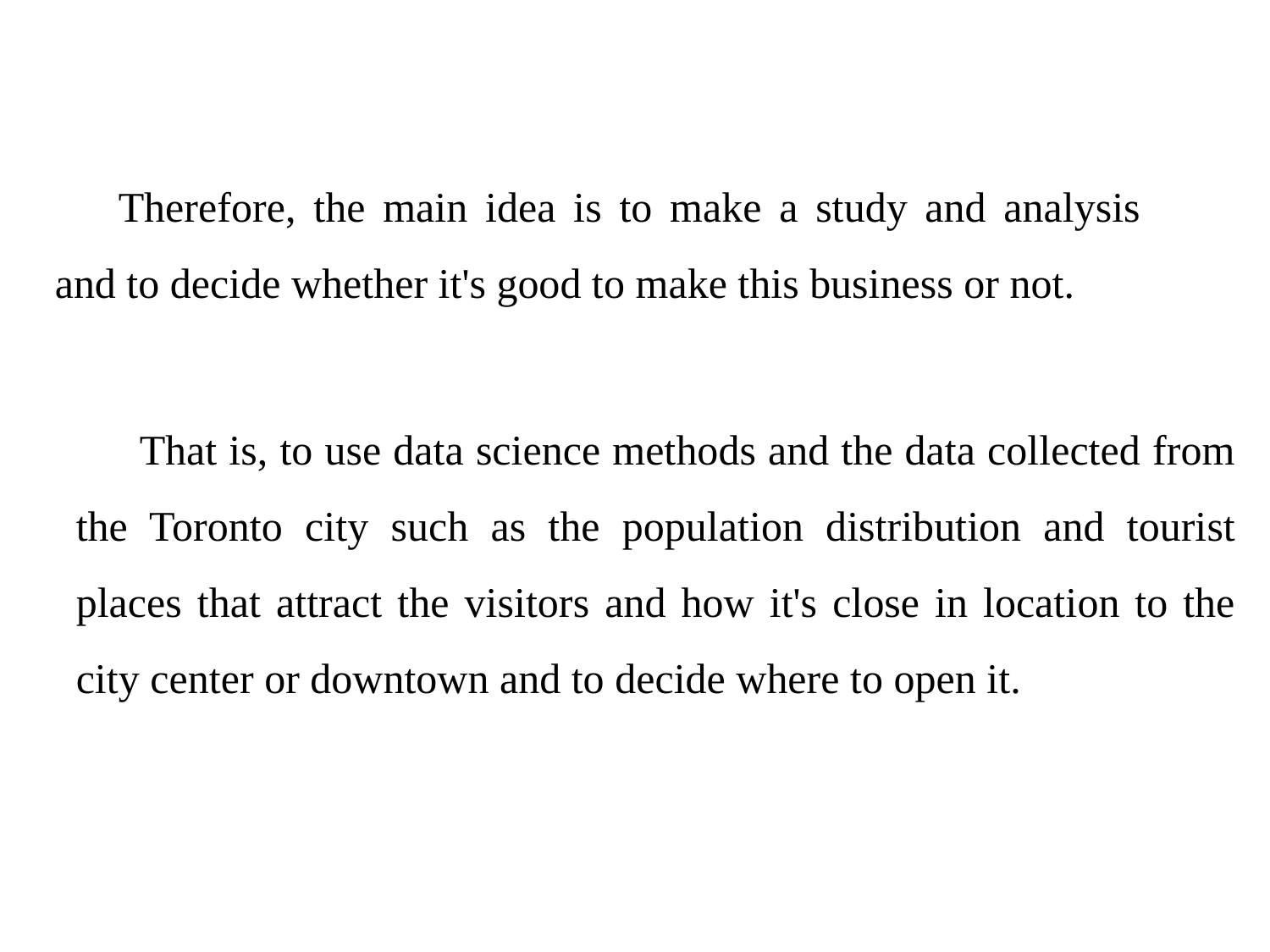

Therefore, the main idea is to make a study and analysis and to decide whether it's good to make this business or not.
That is, to use data science methods and the data collected from the Toronto city such as the population distribution and tourist places that attract the visitors and how it's close in location to the city center or downtown and to decide where to open it.